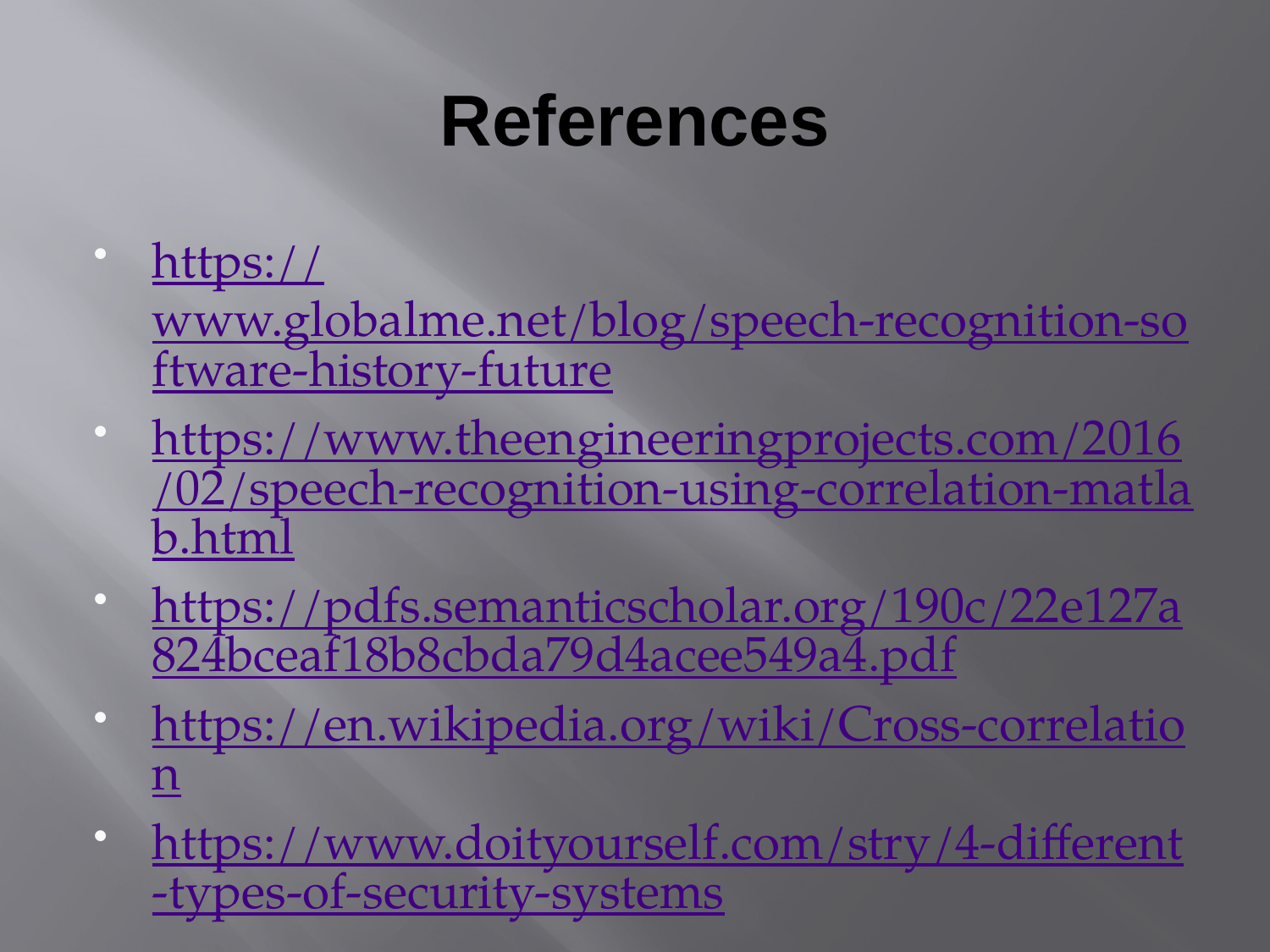

# References
https://www.globalme.net/blog/speech-recognition-software-history-future
https://www.theengineeringprojects.com/2016/02/speech-recognition-using-correlation-matlab.html
https://pdfs.semanticscholar.org/190c/22e127a824bceaf18b8cbda79d4acee549a4.pdf
https://en.wikipedia.org/wiki/Cross-correlation
https://www.doityourself.com/stry/4-different-types-of-security-systems